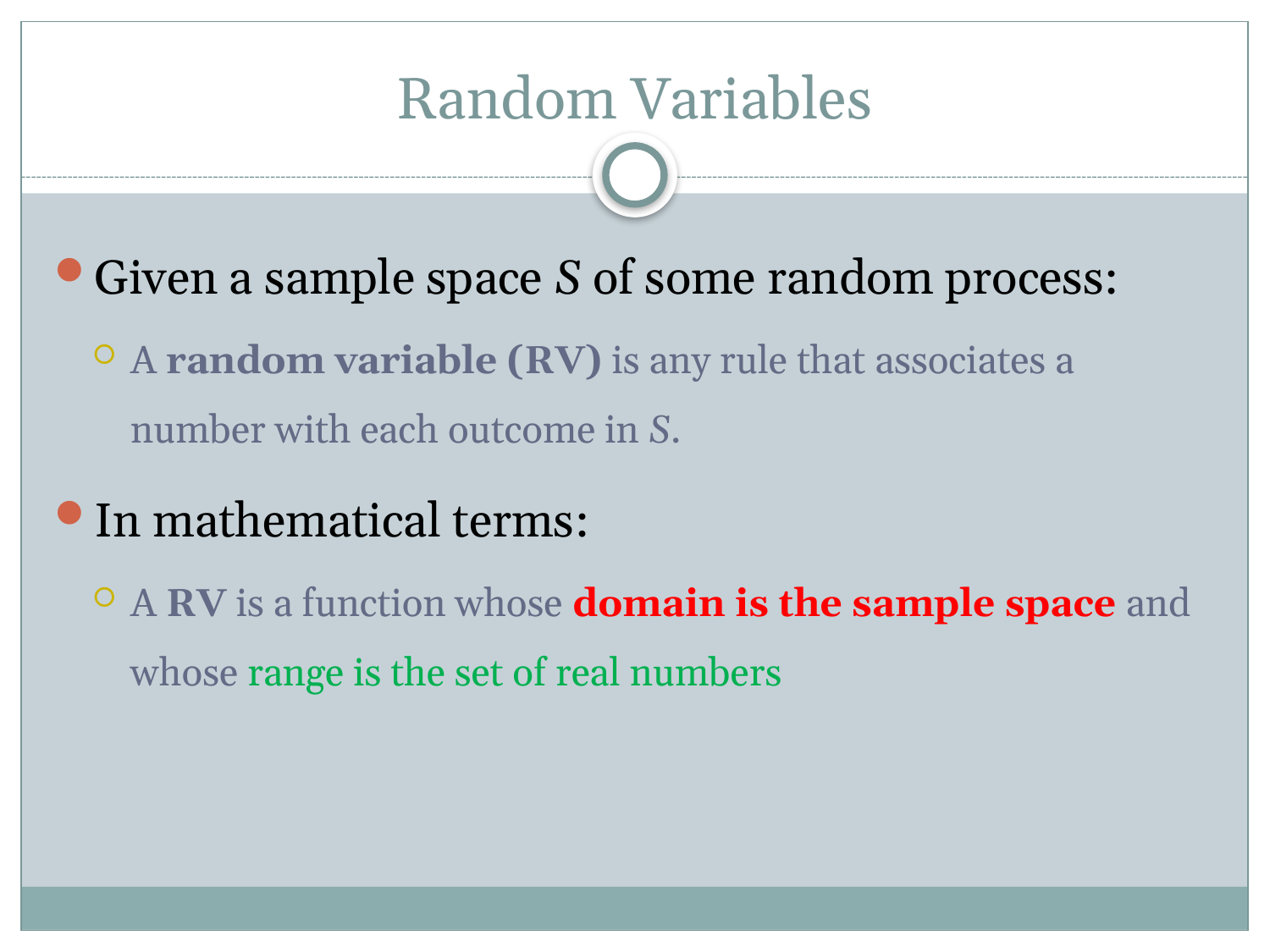

# Random Variables
Given a sample space S of some random process:
A random variable (RV) is any rule that associates a number with each outcome in S.
In mathematical terms:
A RV is a function whose domain is the sample space and whose range is the set of real numbers